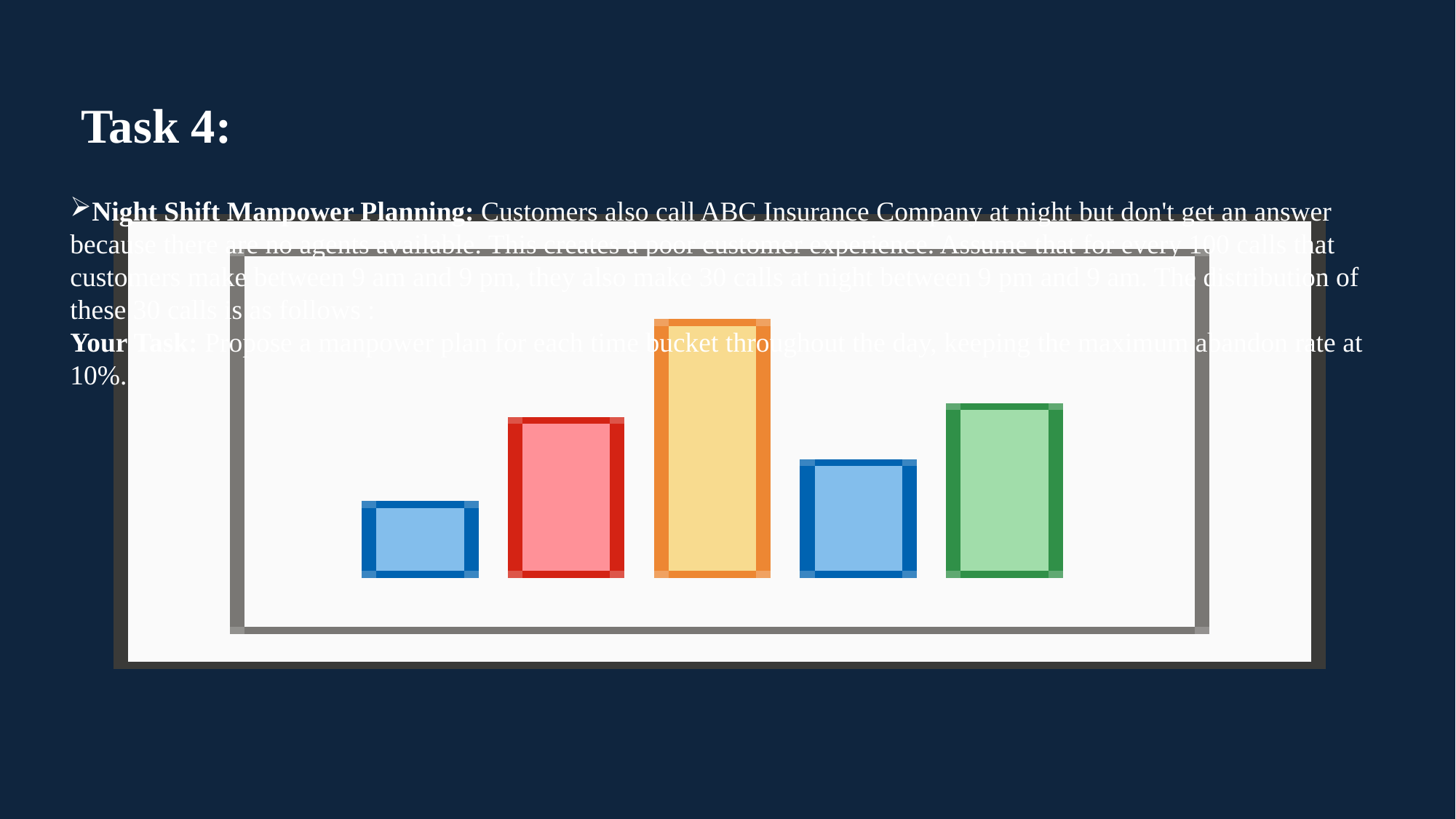

# Task 4:
Night Shift Manpower Planning: Customers also call ABC Insurance Company at night but don't get an answer because there are no agents available. This creates a poor customer experience. Assume that for every 100 calls that customers make between 9 am and 9 pm, they also make 30 calls at night between 9 pm and 9 am. The distribution of these 30 calls is as follows :
Your Task: Propose a manpower plan for each time bucket throughout the day, keeping the maximum abandon rate at 10%.